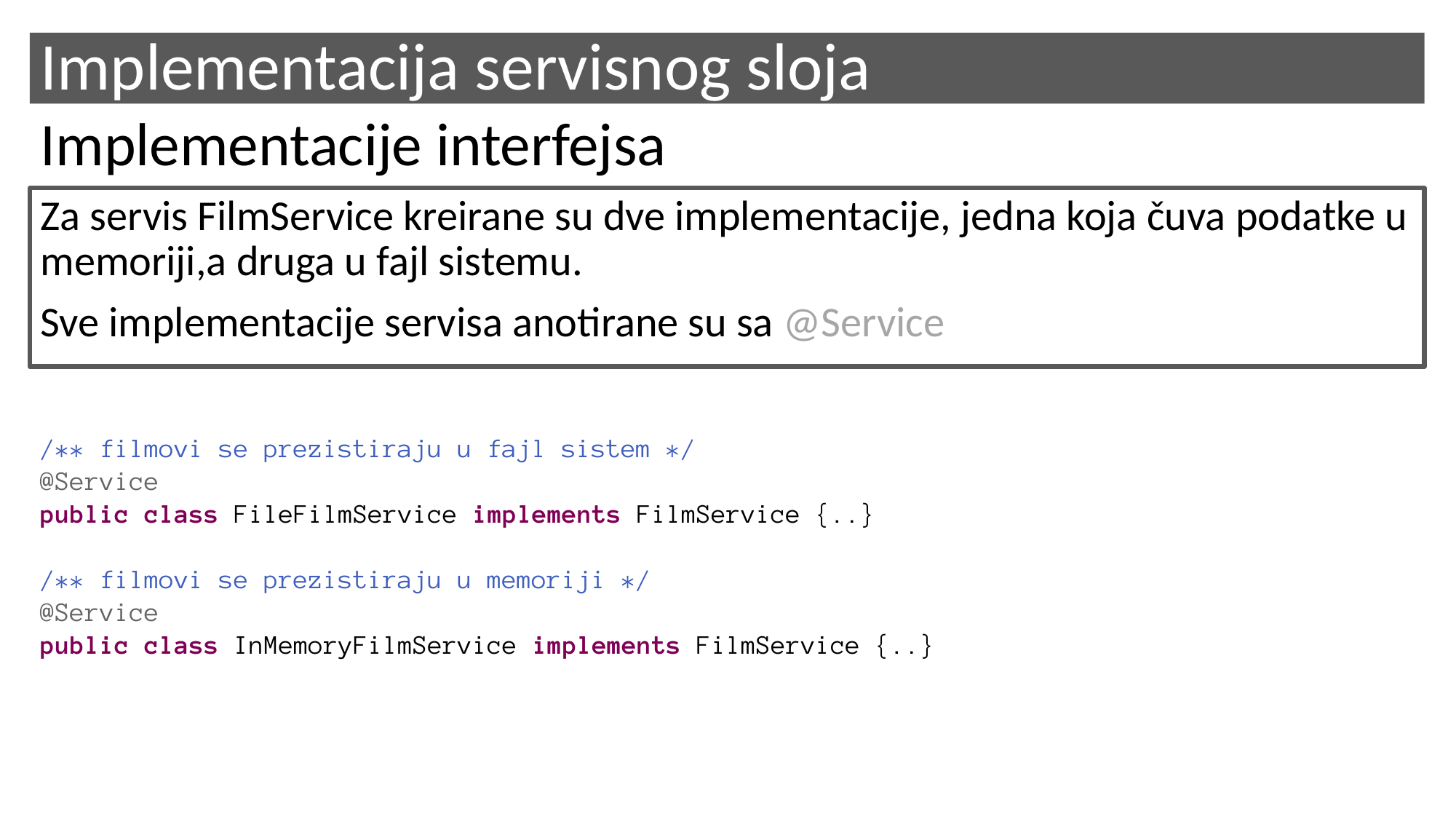

# Implementacija servisnog sloja
Implementacije interfejsa
Za servis FilmService kreirane su dve implementacije, jedna koja čuva podatke u memoriji,a druga u fajl sistemu.
Sve implementacije servisa anotirane su sa @Service

/** filmovi se prezistiraju u fajl sistem */
@Service
public class FileFilmService implements FilmService {..}

/** filmovi se prezistiraju u memoriji */
@Service
public class InMemoryFilmService implements FilmService {..}